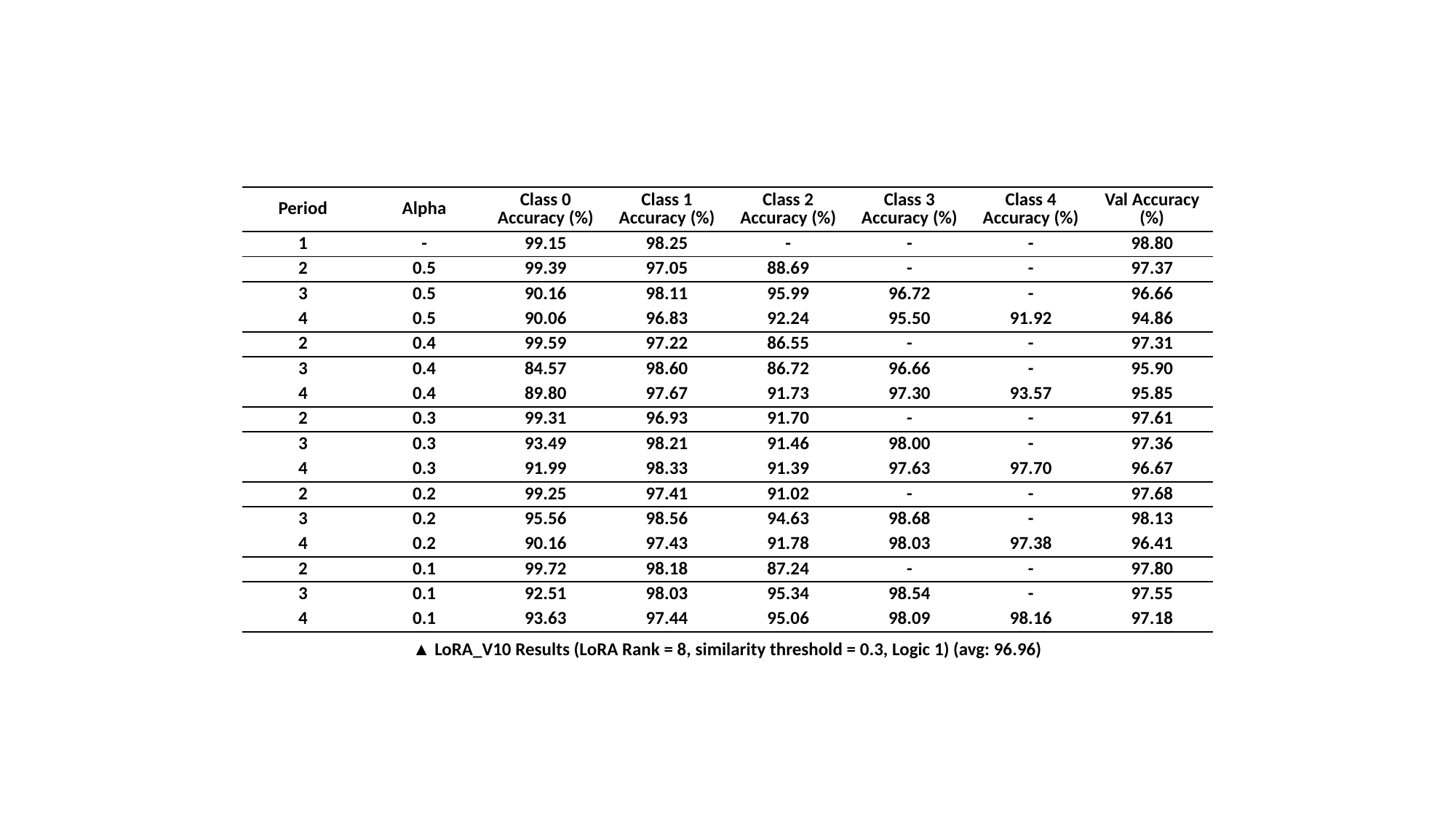

| Period | Alpha | Class 0 Accuracy (%) | Class 1 Accuracy (%) | Class 2 Accuracy (%) | Class 3 Accuracy (%) | Class 4 Accuracy (%) | Val Accuracy (%) |
| --- | --- | --- | --- | --- | --- | --- | --- |
| 1 | - | 99.15 | 98.25 | - | - | - | 98.80 |
| 2 | 0.5 | 99.39 | 97.05 | 88.69 | - | - | 97.37 |
| 3 | 0.5 | 90.16 | 98.11 | 95.99 | 96.72 | - | 96.66 |
| 4 | 0.5 | 90.06 | 96.83 | 92.24 | 95.50 | 91.92 | 94.86 |
| 2 | 0.4 | 99.59 | 97.22 | 86.55 | - | - | 97.31 |
| 3 | 0.4 | 84.57 | 98.60 | 86.72 | 96.66 | - | 95.90 |
| 4 | 0.4 | 89.80 | 97.67 | 91.73 | 97.30 | 93.57 | 95.85 |
| 2 | 0.3 | 99.31 | 96.93 | 91.70 | - | - | 97.61 |
| 3 | 0.3 | 93.49 | 98.21 | 91.46 | 98.00 | - | 97.36 |
| 4 | 0.3 | 91.99 | 98.33 | 91.39 | 97.63 | 97.70 | 96.67 |
| 2 | 0.2 | 99.25 | 97.41 | 91.02 | - | - | 97.68 |
| 3 | 0.2 | 95.56 | 98.56 | 94.63 | 98.68 | - | 98.13 |
| 4 | 0.2 | 90.16 | 97.43 | 91.78 | 98.03 | 97.38 | 96.41 |
| 2 | 0.1 | 99.72 | 98.18 | 87.24 | - | - | 97.80 |
| 3 | 0.1 | 92.51 | 98.03 | 95.34 | 98.54 | - | 97.55 |
| 4 | 0.1 | 93.63 | 97.44 | 95.06 | 98.09 | 98.16 | 97.18 |
▲ LoRA_V10 Results (LoRA Rank = 8, similarity threshold = 0.3, Logic 1) (avg: 96.96)